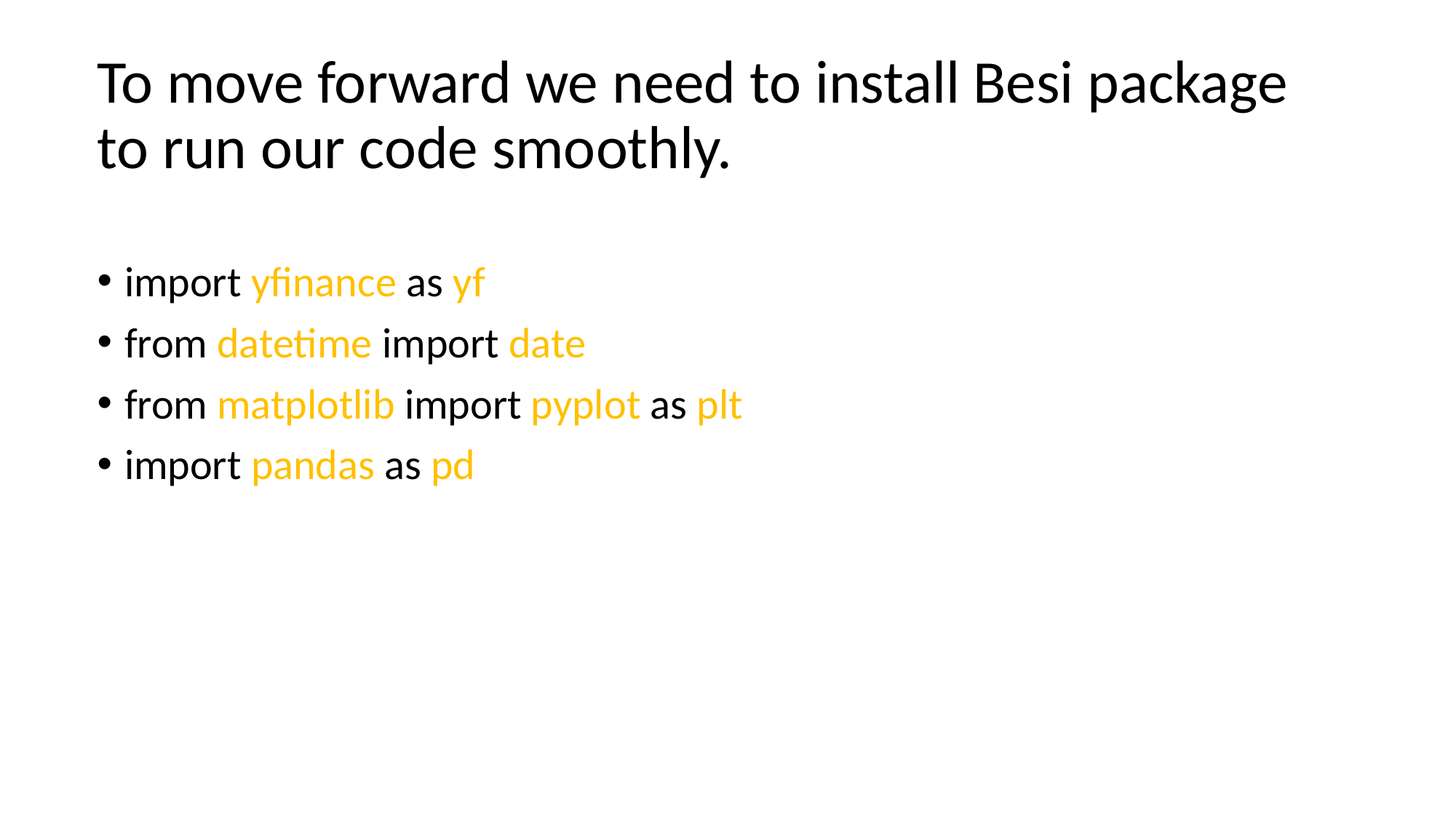

# To move forward we need to install Besi package to run our code smoothly.
import yfinance as yf
from datetime import date
from matplotlib import pyplot as plt
import pandas as pd